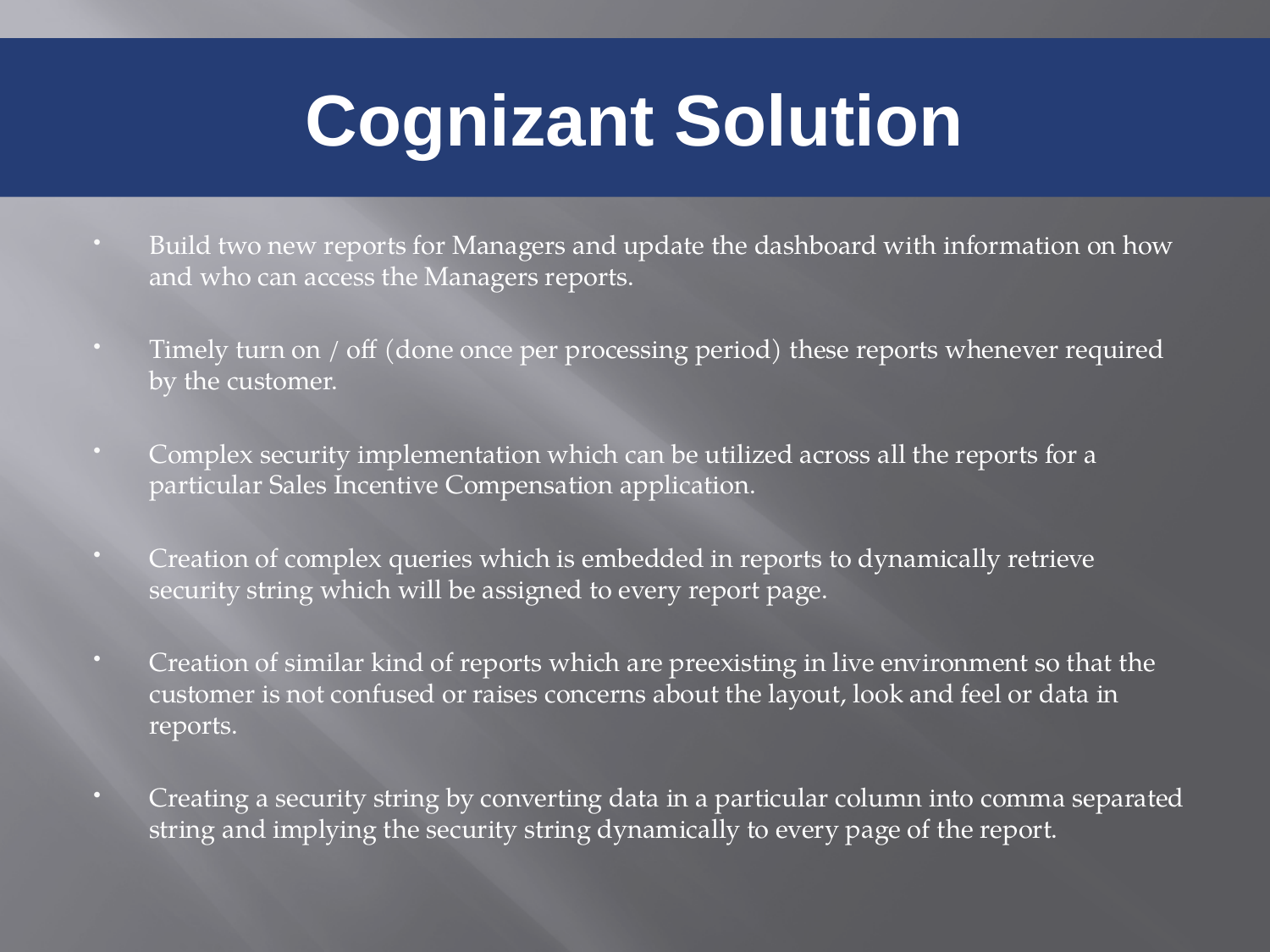

# Cognizant Solution
Build two new reports for Managers and update the dashboard with information on how and who can access the Managers reports.

Timely turn on / off (done once per processing period) these reports whenever required by the customer.

Complex security implementation which can be utilized across all the reports for a particular Sales Incentive Compensation application.

Creation of complex queries which is embedded in reports to dynamically retrieve security string which will be assigned to every report page.

Creation of similar kind of reports which are preexisting in live environment so that the customer is not confused or raises concerns about the layout, look and feel or data in reports.

Creating a security string by converting data in a particular column into comma separated string and implying the security string dynamically to every page of the report.